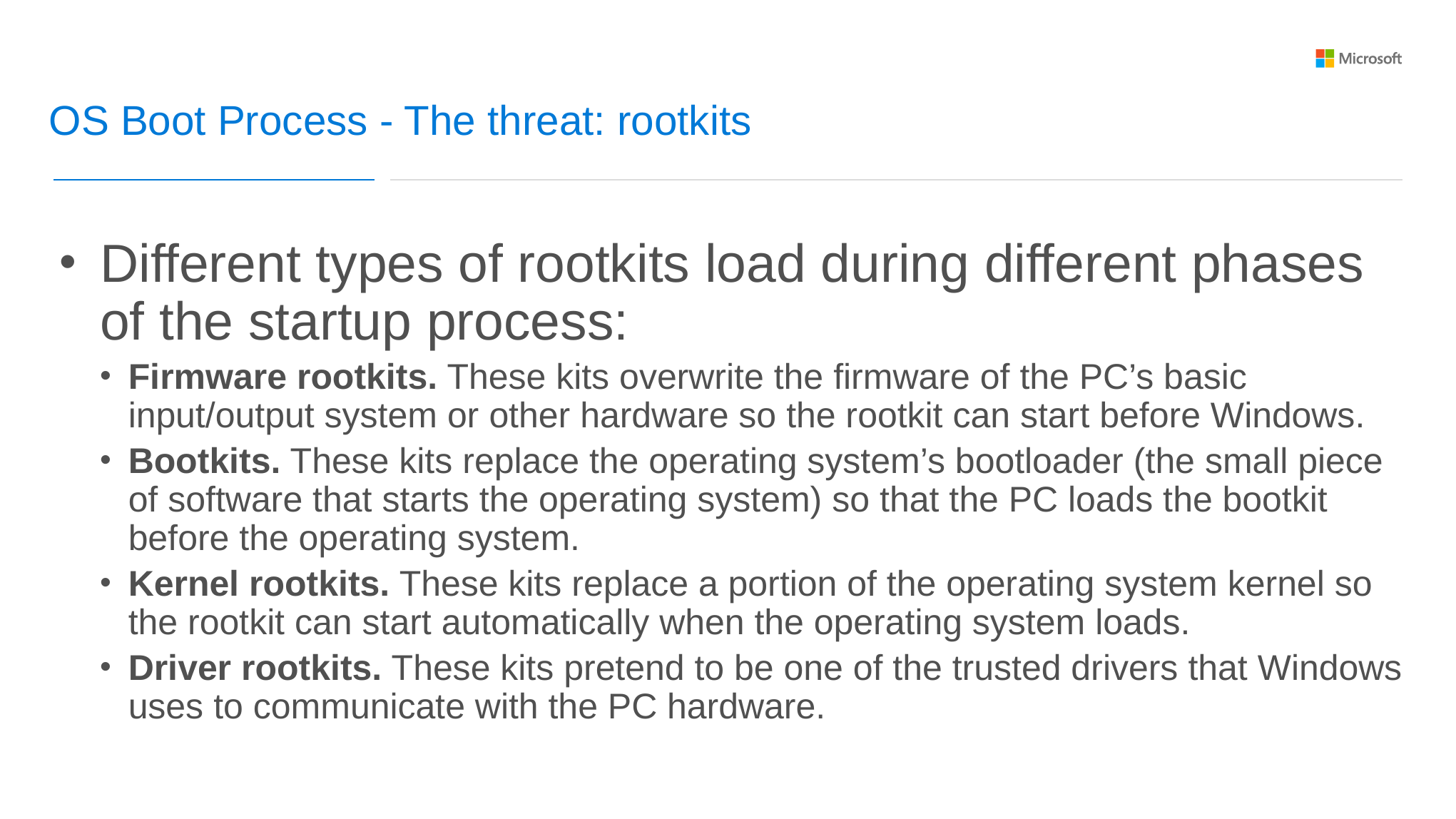

OS Boot Process - The threat: rootkits
Different types of rootkits load during different phases of the startup process:
Firmware rootkits. These kits overwrite the firmware of the PC’s basic input/output system or other hardware so the rootkit can start before Windows.
Bootkits. These kits replace the operating system’s bootloader (the small piece of software that starts the operating system) so that the PC loads the bootkit before the operating system.
Kernel rootkits. These kits replace a portion of the operating system kernel so the rootkit can start automatically when the operating system loads.
Driver rootkits. These kits pretend to be one of the trusted drivers that Windows uses to communicate with the PC hardware.